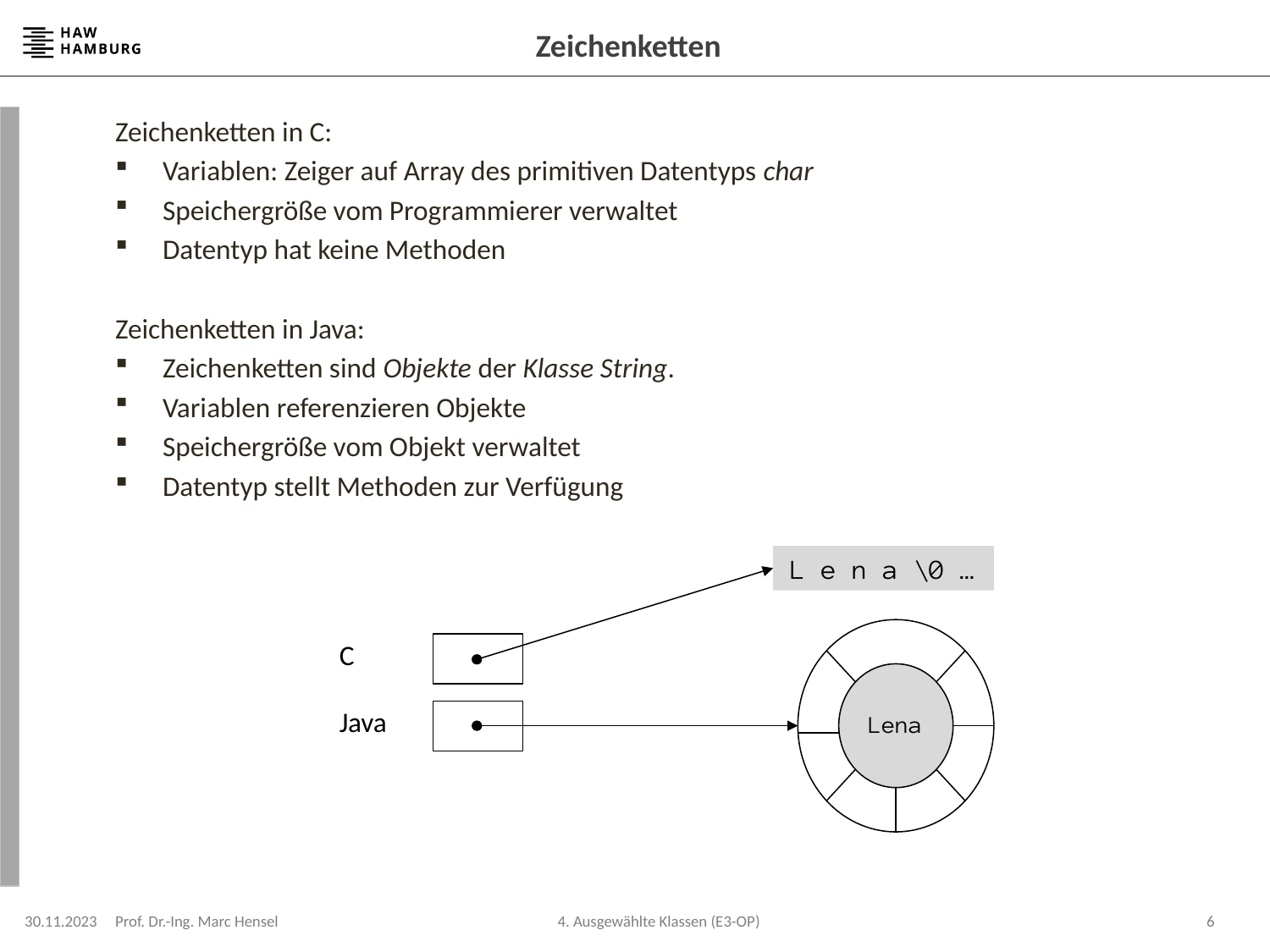

# Zeichenketten
Zeichenketten in C:
Variablen: Zeiger auf Array des primitiven Datentyps char
Speichergröße vom Programmierer verwaltet
Datentyp hat keine Methoden

Zeichenketten in Java:
Zeichenketten sind Objekte der Klasse String.
Variablen referenzieren Objekte
Speichergröße vom Objekt verwaltet
Datentyp stellt Methoden zur Verfügung

L e n a \0 …

Lena
C

Java

30.11.2023
Prof. Dr.-Ing. Marc Hensel
6